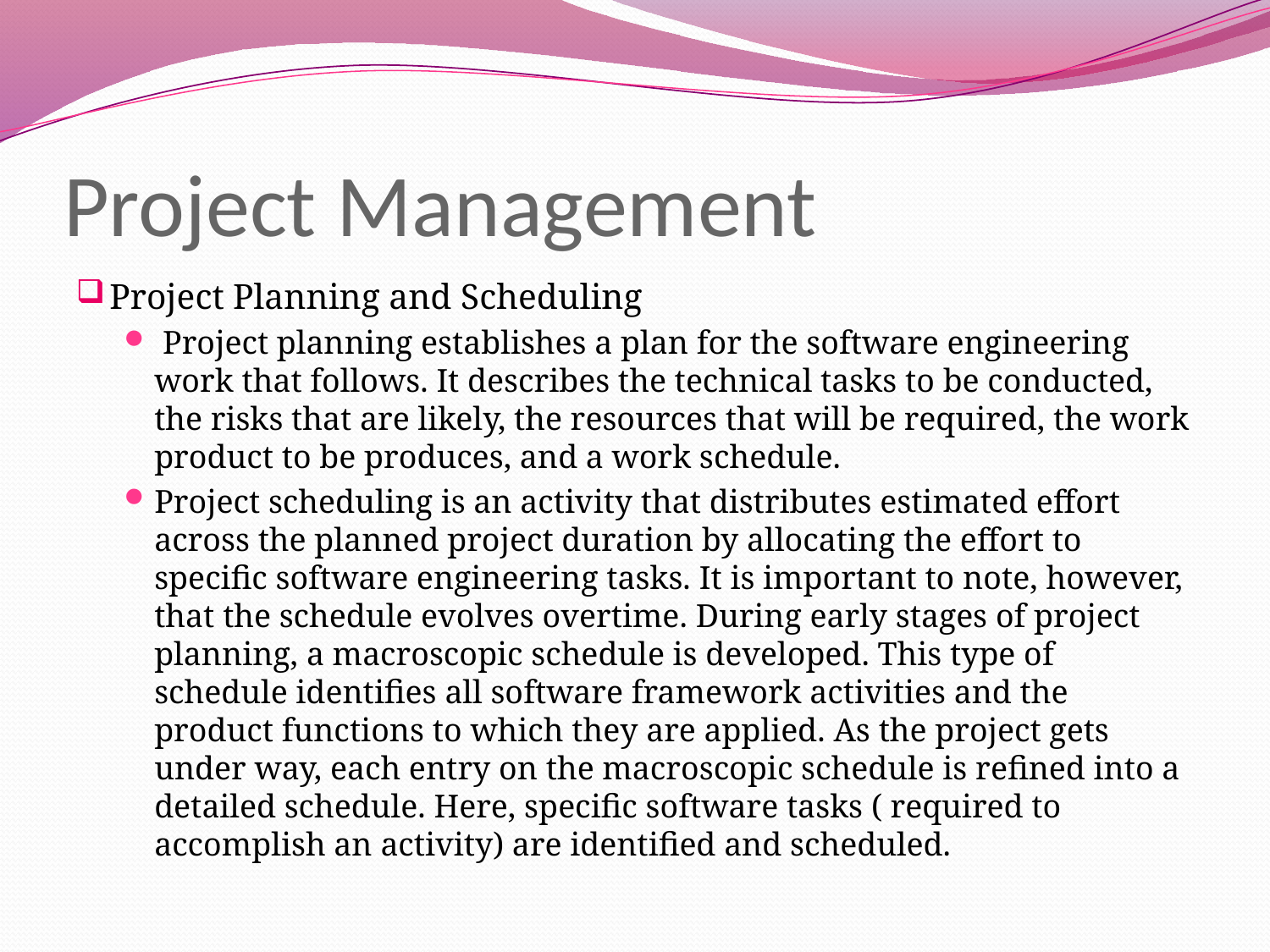

# Project Management
Project Planning and Scheduling
 Project planning establishes a plan for the software engineering work that follows. It describes the technical tasks to be conducted, the risks that are likely, the resources that will be required, the work product to be produces, and a work schedule.
Project scheduling is an activity that distributes estimated effort across the planned project duration by allocating the effort to specific software engineering tasks. It is important to note, however, that the schedule evolves overtime. During early stages of project planning, a macroscopic schedule is developed. This type of schedule identifies all software framework activities and the product functions to which they are applied. As the project gets under way, each entry on the macroscopic schedule is refined into a detailed schedule. Here, specific software tasks ( required to accomplish an activity) are identified and scheduled.